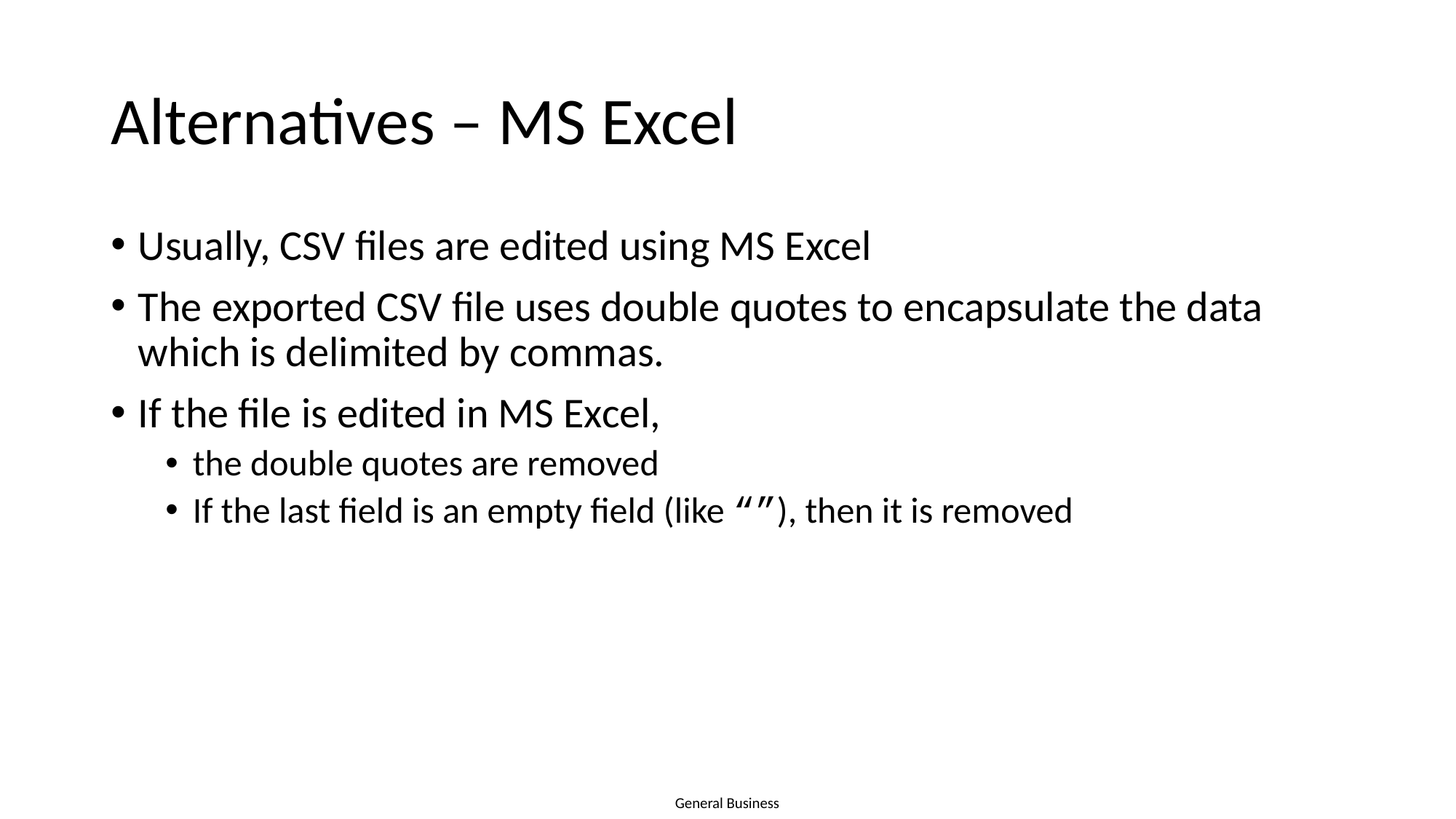

# Alternatives – MS Excel
Usually, CSV files are edited using MS Excel
The exported CSV file uses double quotes to encapsulate the data which is delimited by commas.
If the file is edited in MS Excel,
the double quotes are removed
If the last field is an empty field (like “”), then it is removed